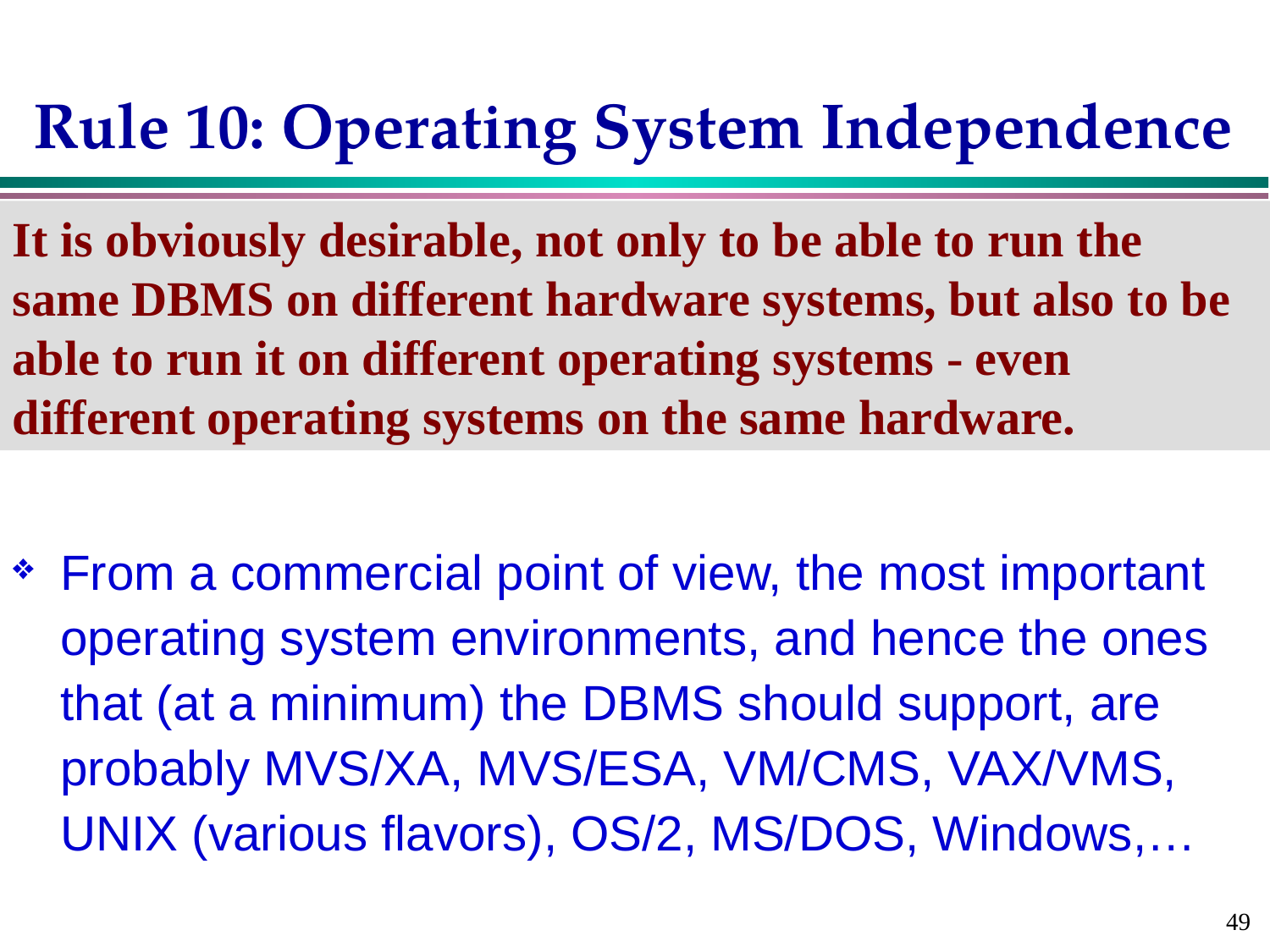

# Rule 10: Operating System Independence
It is obviously desirable, not only to be able to run the same DBMS on different hardware systems, but also to be able to run it on different operating systems - even different operating systems on the same hardware.
From a commercial point of view, the most important operating system environments, and hence the ones that (at a minimum) the DBMS should support, are probably MVS/XA, MVS/ESA, VM/CMS, VAX/VMS, UNIX (various flavors), OS/2, MS/DOS, Windows,…
49